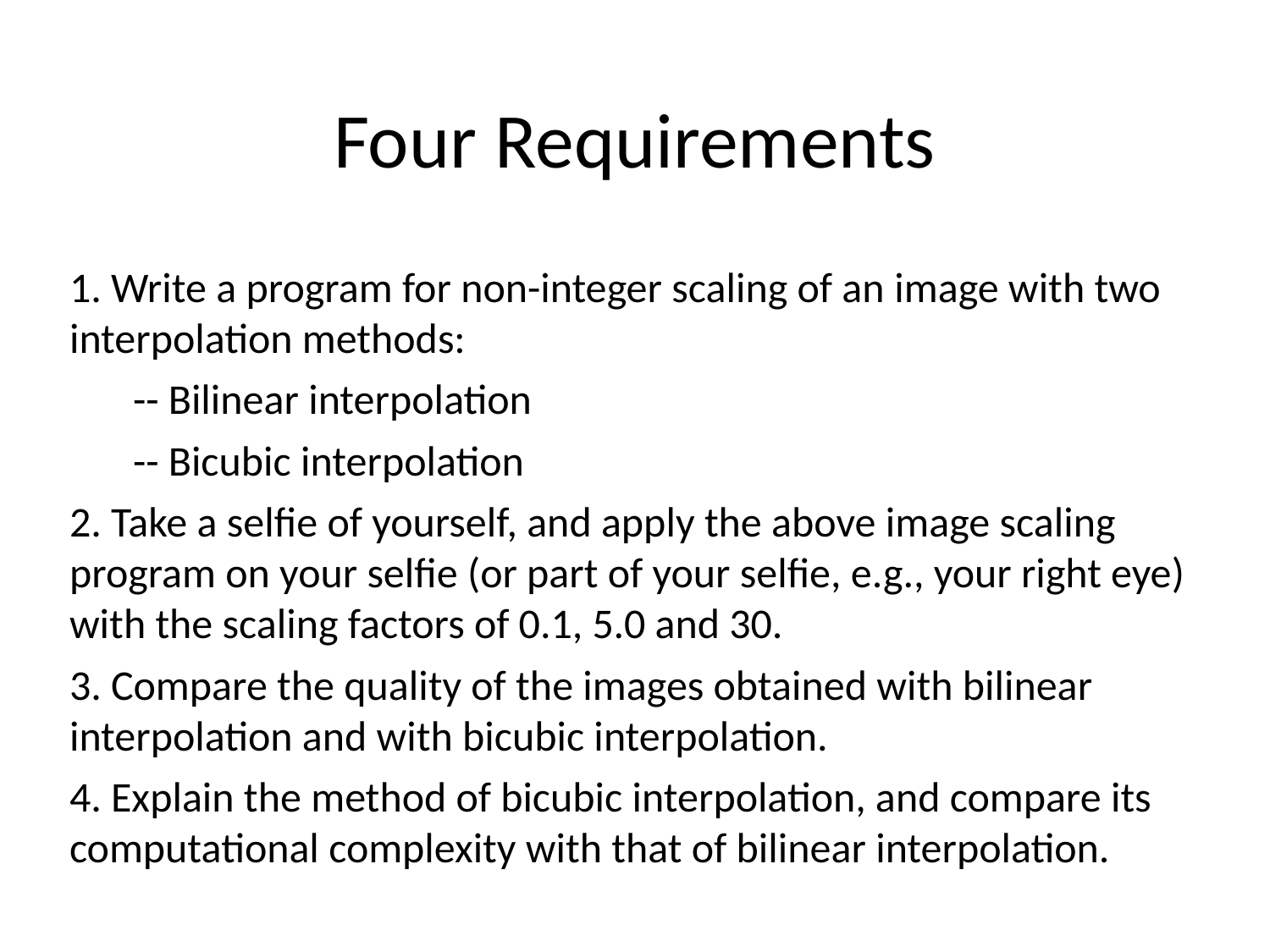

# Four Requirements
1. Write a program for non-integer scaling of an image with two interpolation methods:
-- Bilinear interpolation
-- Bicubic interpolation
2. Take a selfie of yourself, and apply the above image scaling program on your selfie (or part of your selfie, e.g., your right eye) with the scaling factors of 0.1, 5.0 and 30.
3. Compare the quality of the images obtained with bilinear interpolation and with bicubic interpolation.
4. Explain the method of bicubic interpolation, and compare its computational complexity with that of bilinear interpolation.